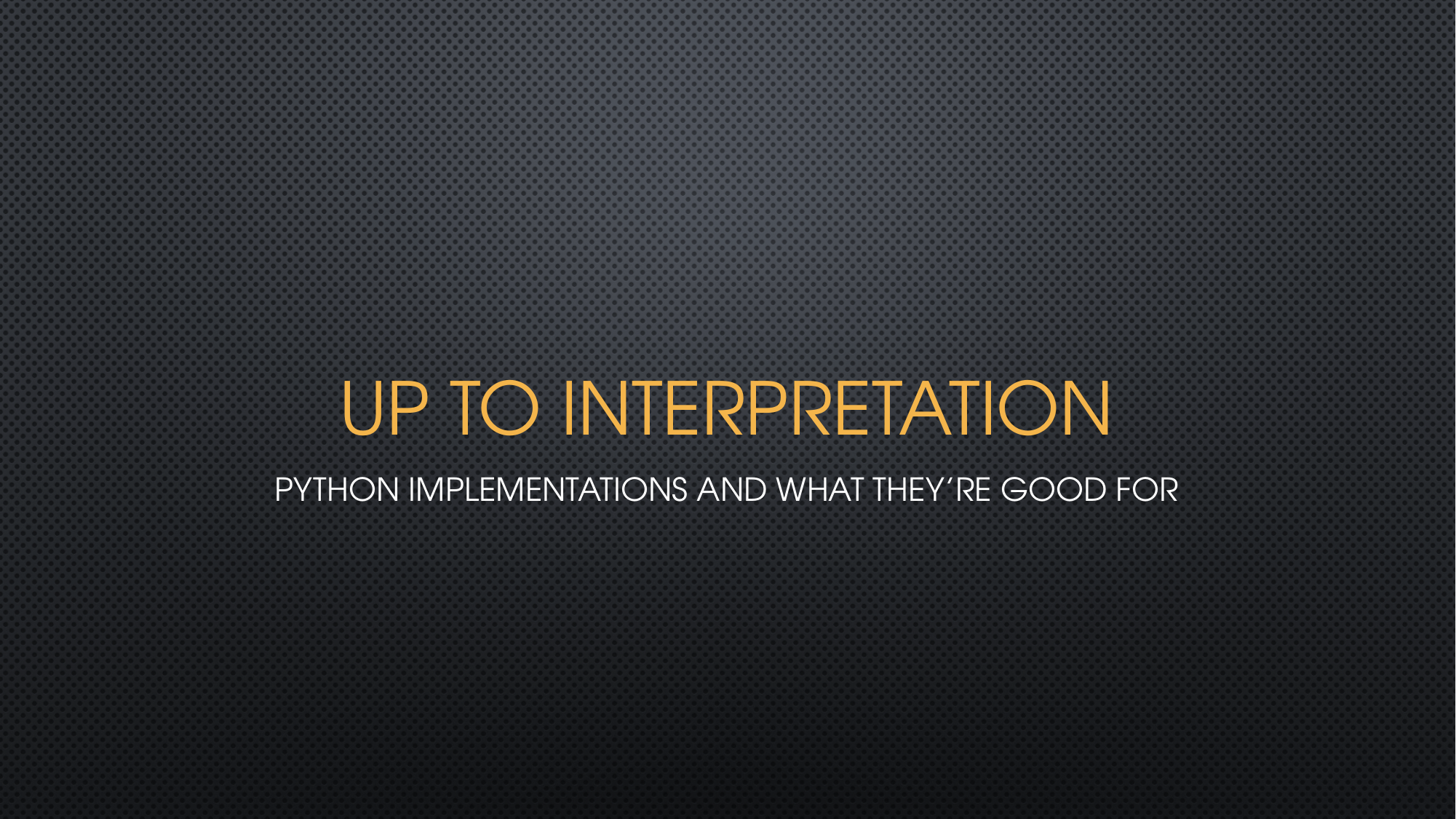

# UP to interpretation
Python Implementations and What They’re Good For